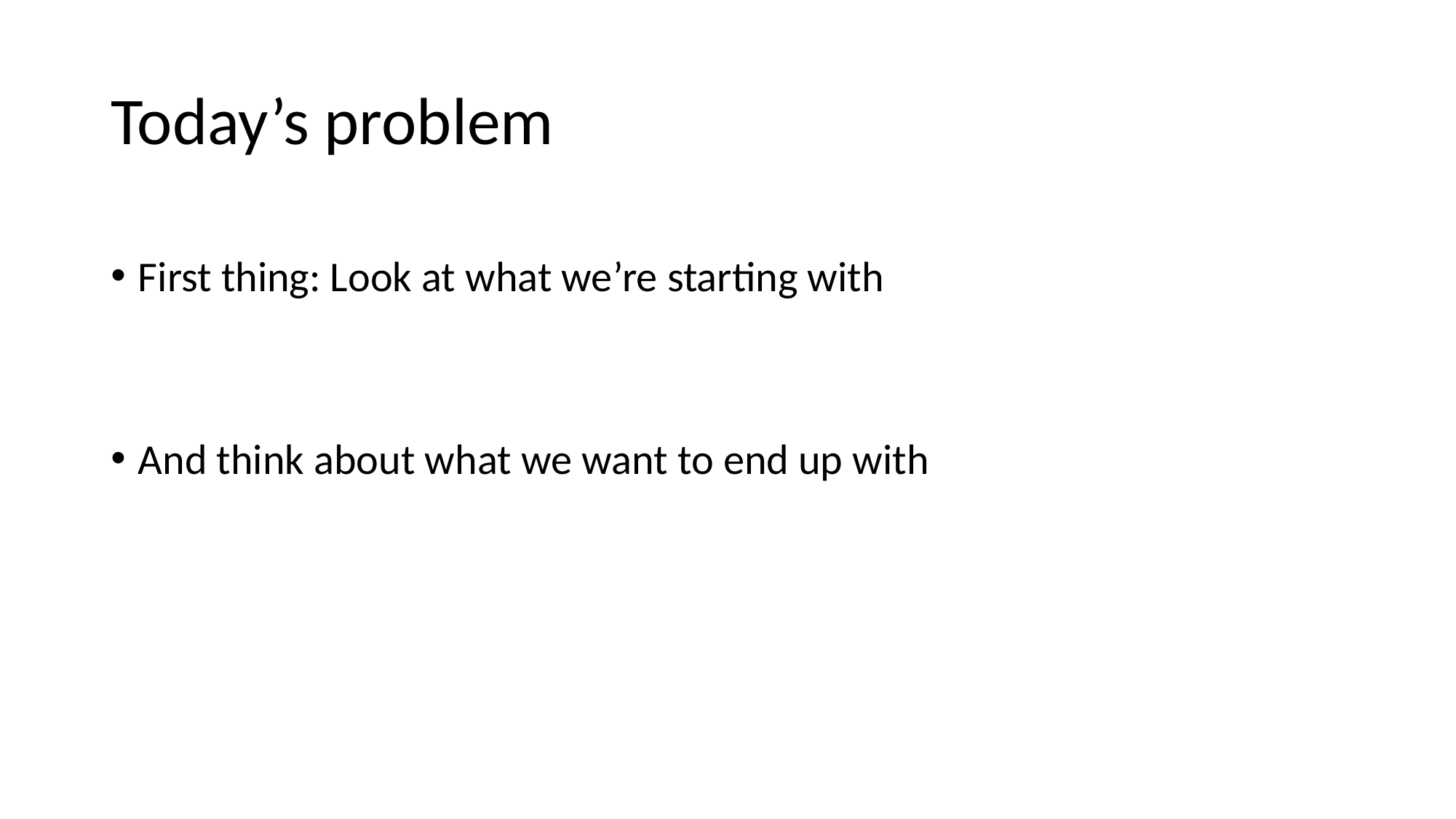

# Today’s problem
First thing: Look at what we’re starting with

And think about what we want to end up with